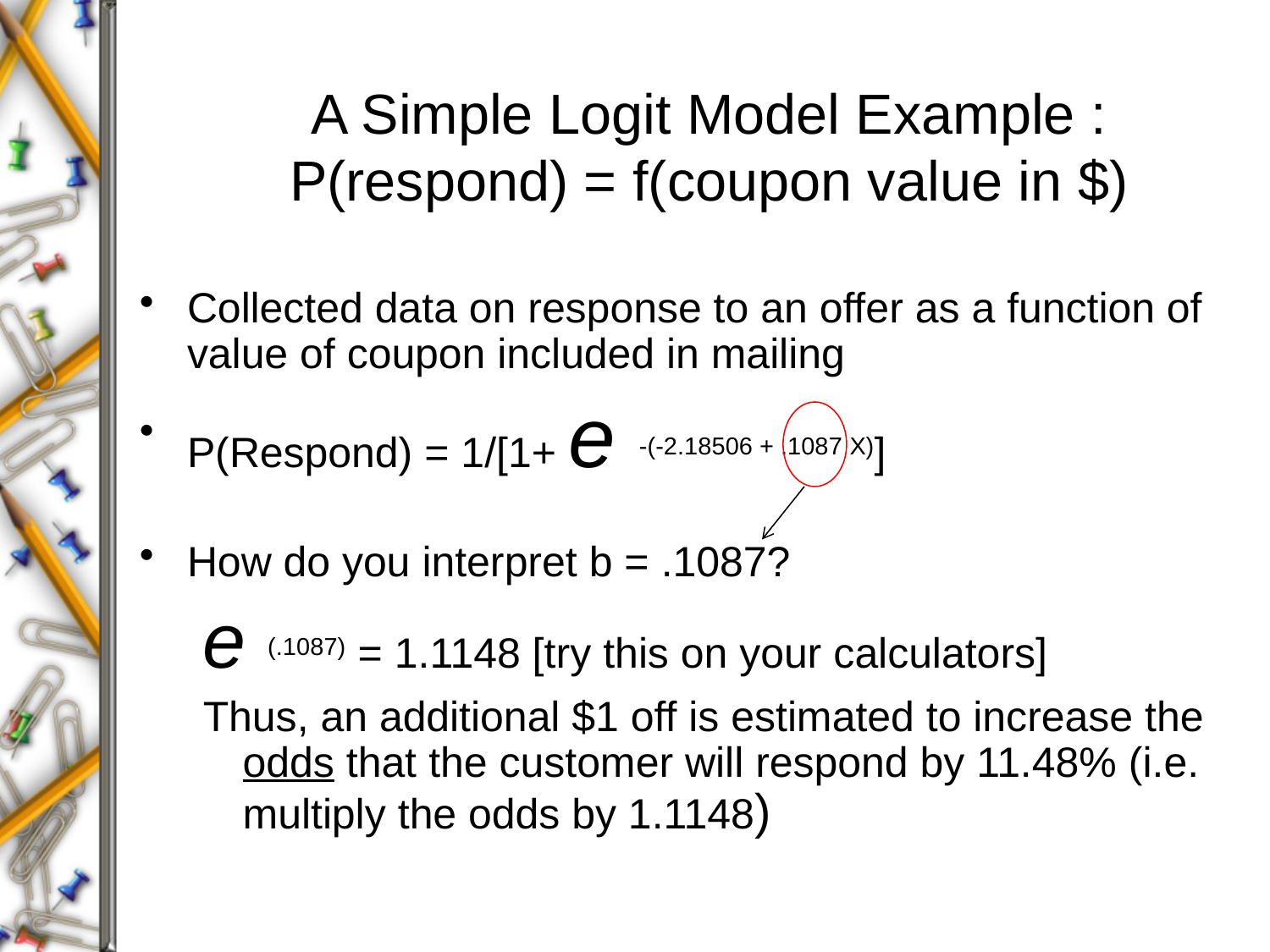

# A Simple Logit Model Example : P(respond) = f(coupon value in $)
Collected data on response to an offer as a function of value of coupon included in mailing
P(Respond) = 1/[1+ e -(-2.18506 + .1087 X)]
How do you interpret b = .1087?
e (.1087) = 1.1148 [try this on your calculators]
Thus, an additional $1 off is estimated to increase the odds that the customer will respond by 11.48% (i.e. multiply the odds by 1.1148)